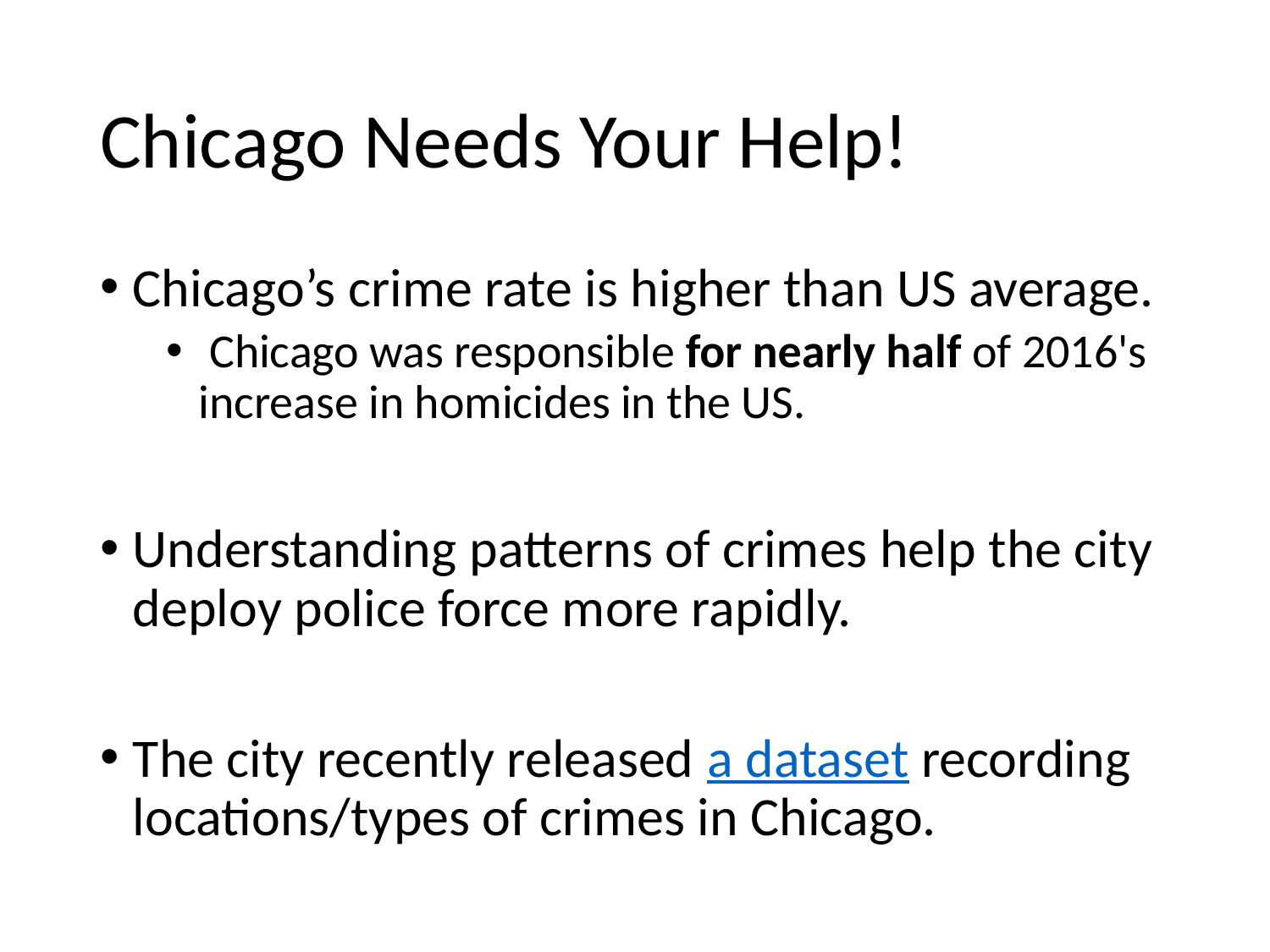

# Chicago Needs Your Help!
Chicago’s crime rate is higher than US average.
 Chicago was responsible for nearly half of 2016's increase in homicides in the US.

Understanding patterns of crimes help the city deploy police force more rapidly.

The city recently released a dataset recording locations/types of crimes in Chicago.